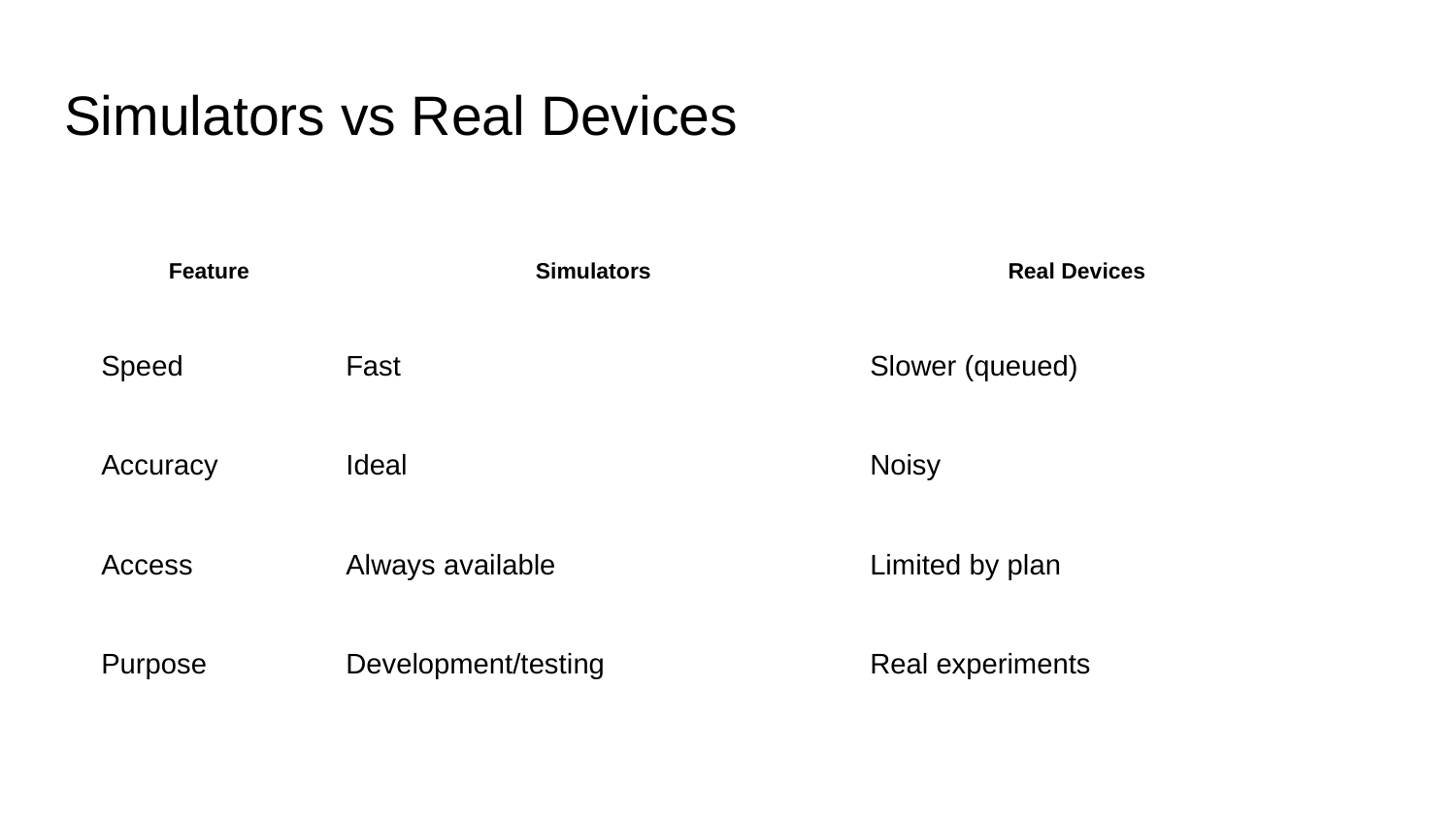

# Simulators vs Real Devices
| Feature | Simulators | Real Devices |
| --- | --- | --- |
| Speed | Fast | Slower (queued) |
| Accuracy | Ideal | Noisy |
| Access | Always available | Limited by plan |
| Purpose | Development/testing | Real experiments |